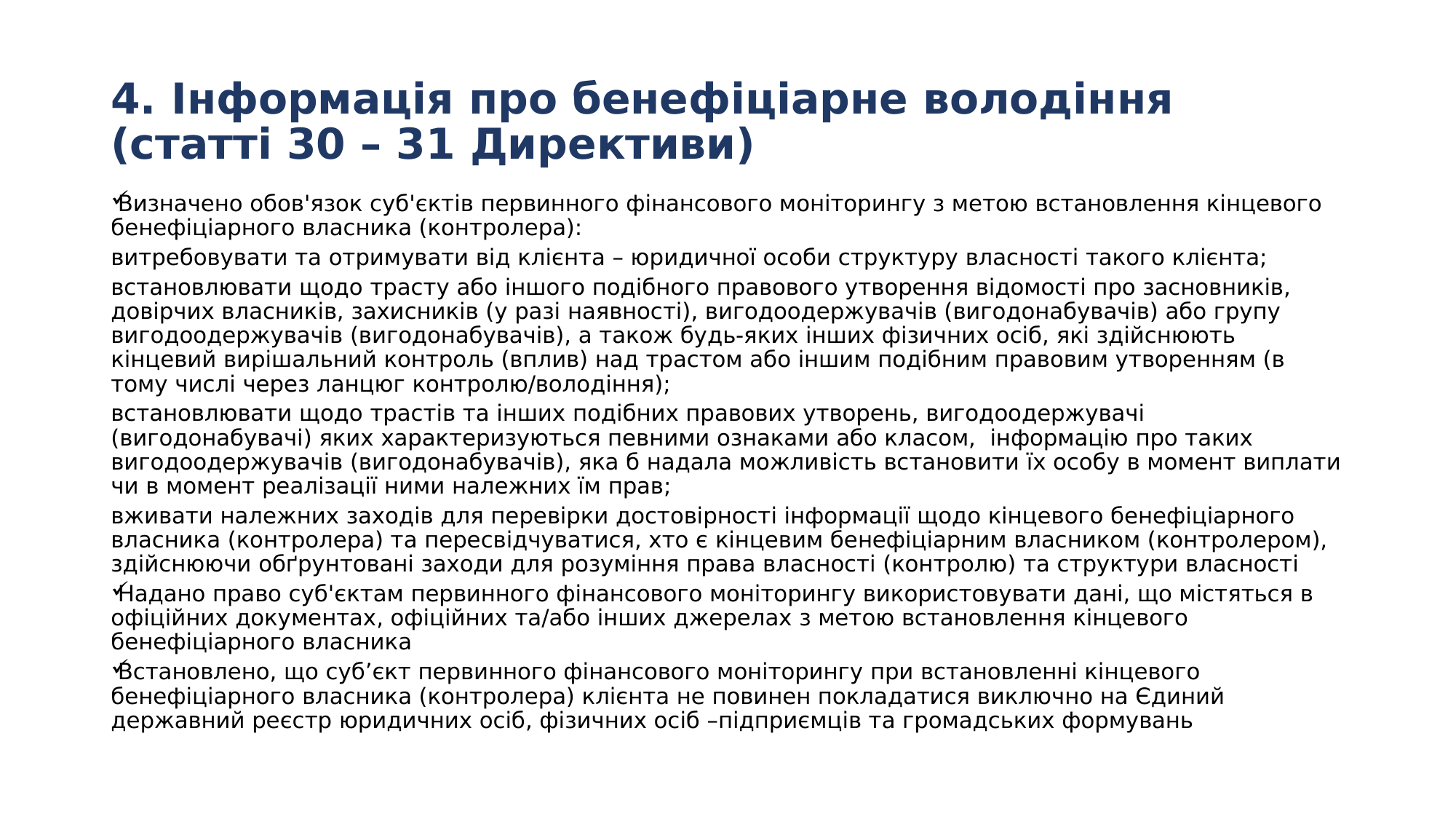

# 4. Інформація про бенефіціарне володіння (статті 30 – 31 Директиви)
Визначено обов'язок суб'єктів первинного фінансового моніторингу з метою встановлення кінцевого бенефіціарного власника (контролера):
витребовувати та отримувати від клієнта – юридичної особи структуру власності такого клієнта;
встановлювати щодо трасту або іншого подібного правового утворення відомості про засновників, довірчих власників, захисників (у разі наявності), вигодоодержувачів (вигодонабувачів) або групу вигодоодержувачів (вигодонабувачів), а також будь-яких інших фізичних осіб, які здійснюють кінцевий вирішальний контроль (вплив) над трастом або іншим подібним правовим утворенням (в тому числі через ланцюг контролю/володіння);
встановлювати щодо трастів та інших подібних правових утворень, вигодоодержувачі (вигодонабувачі) яких характеризуються певними ознаками або класом,  інформацію про таких вигодоодержувачів (вигодонабувачів), яка б надала можливість встановити їх особу в момент виплати чи в момент реалізації ними належних їм прав;
вживати належних заходів для перевірки достовірності інформації щодо кінцевого бенефіціарного власника (контролера) та пересвідчуватися, хто є кінцевим бенефіціарним власником (контролером), здійснюючи обґрунтовані заходи для розуміння права власності (контролю) та структури власності
Надано право суб'єктам первинного фінансового моніторингу використовувати дані, що містяться в офіційних документах, офіційних та/або інших джерелах з метою встановлення кінцевого бенефіціарного власника
Встановлено, що суб’єкт первинного фінансового моніторингу при встановленні кінцевого бенефіціарного власника (контролера) клієнта не повинен покладатися виключно на Єдиний державний реєстр юридичних осіб, фізичних осіб –підприємців та громадських формувань